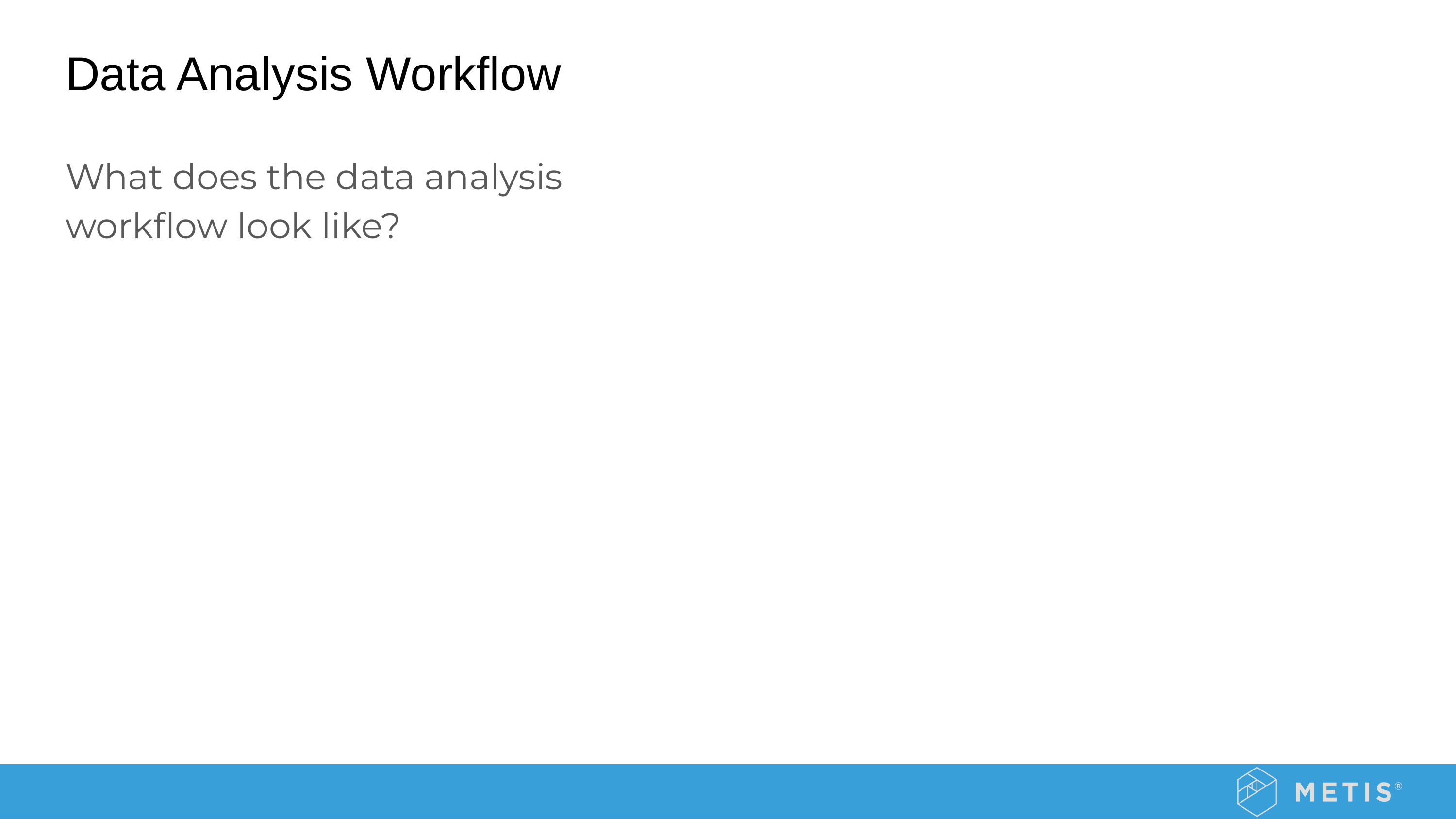

# Data Analysis Workflow
What does the data analysis workflow look like?